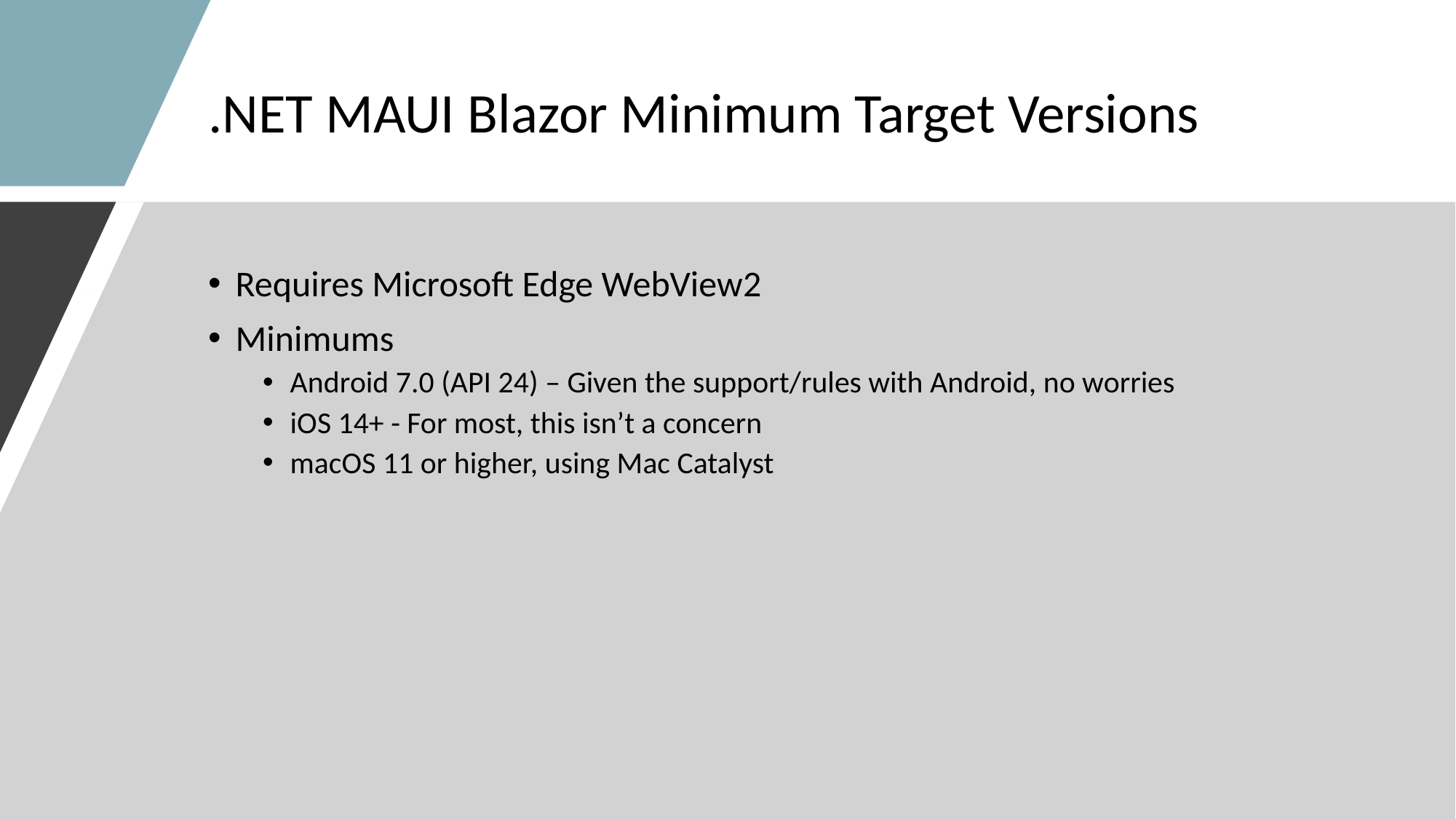

# .NET MAUI Blazor Minimum Target Versions

Requires Microsoft Edge WebView2
Minimums
Android 7.0 (API 24) – Given the support/rules with Android, no worries
iOS 14+ - For most, this isn’t a concern
macOS 11 or higher, using Mac Catalyst